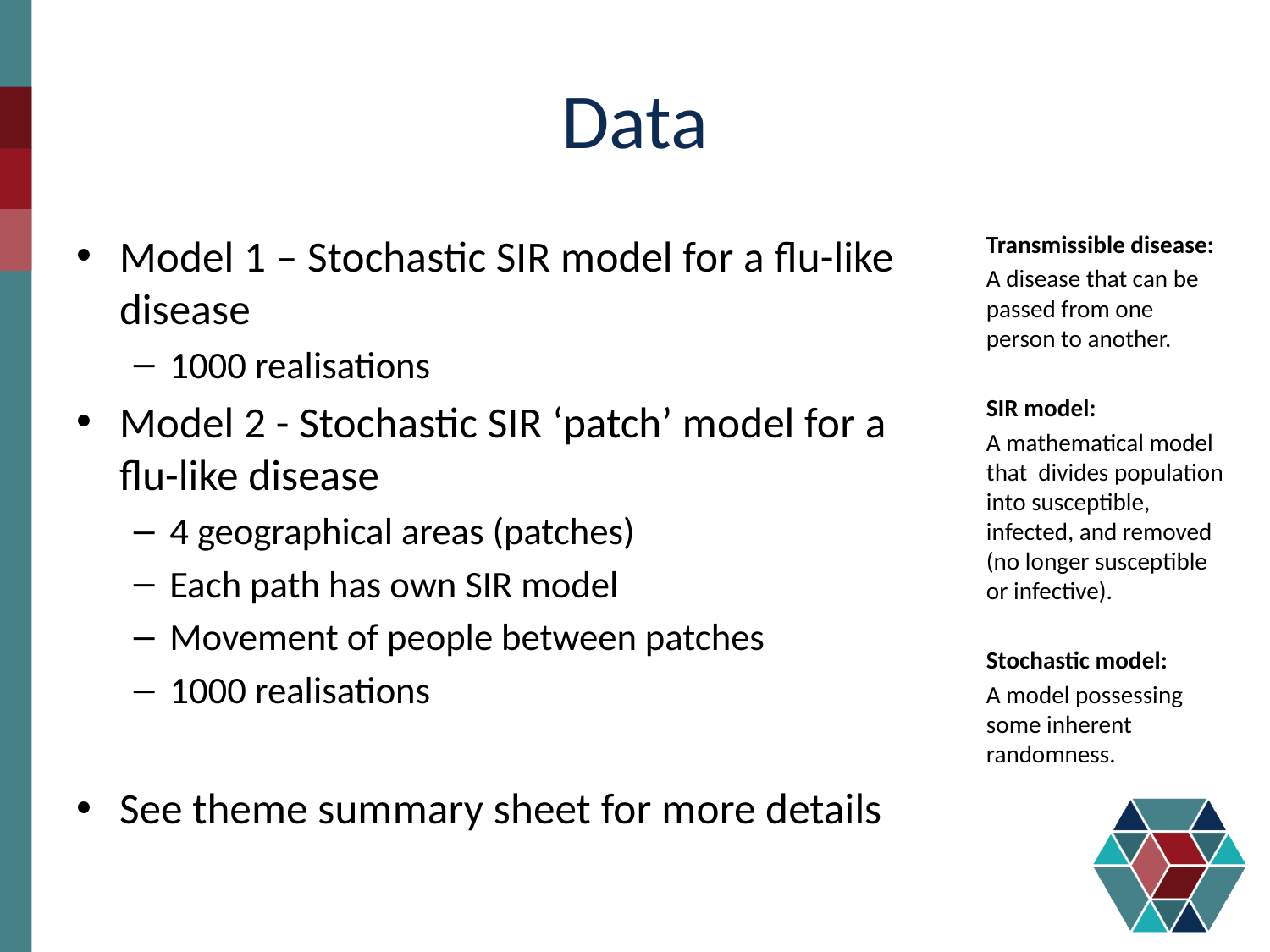

# Data
Model 1 – Stochastic SIR model for a flu-like disease
1000 realisations
Model 2 - Stochastic SIR ‘patch’ model for a flu-like disease
4 geographical areas (patches)
Each path has own SIR model
Movement of people between patches
1000 realisations

See theme summary sheet for more details
Transmissible disease:
A disease that can be passed from one person to another.

SIR model:
A mathematical model that  divides population into susceptible, infected, and removed (no longer susceptible or infective).

Stochastic model:
A model possessing some inherent randomness.